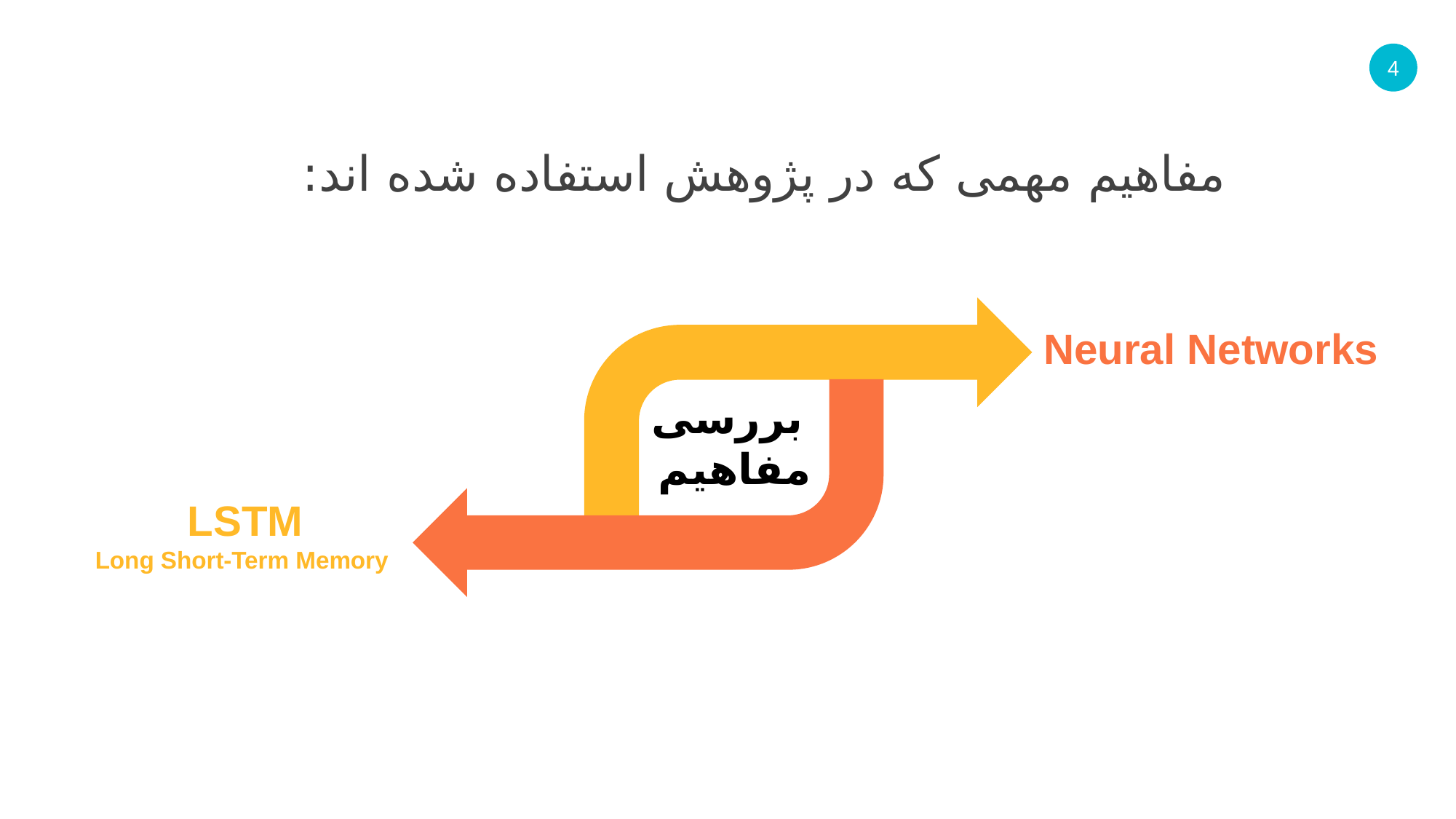

مفاهیم مهمی که در پژوهش استفاده شده اند:

Neural Networks

بررسی
مفاهیم
LSTM
Long Short-Term Memory